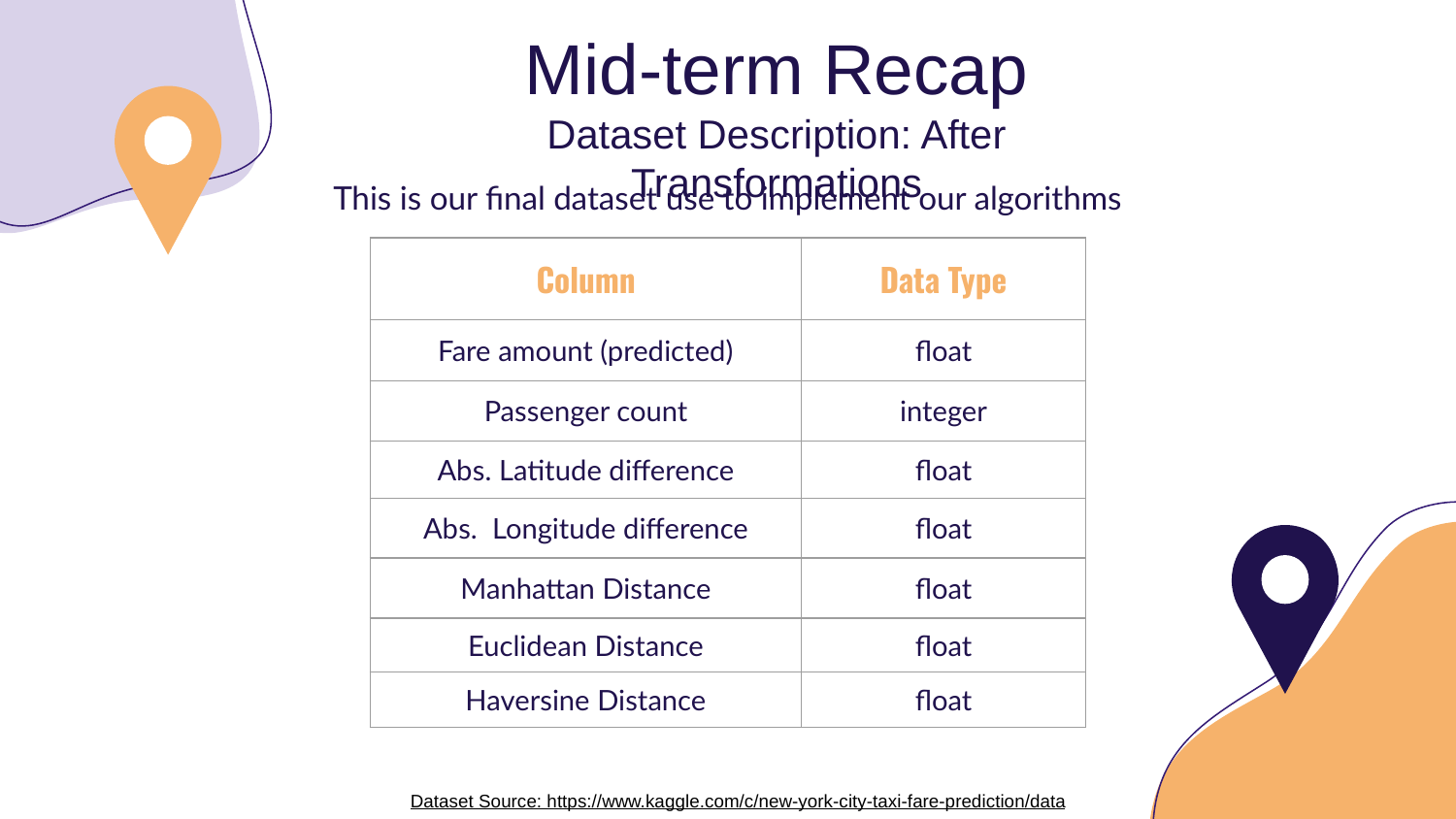

Mid-term Recap
Dataset Description: After Transformations

This is our final dataset use to implement our algorithms
| Column​ | Data Type​ |
| --- | --- |
| Fare amount (predicted)​ | float​ |
| Passenger count​ | integer​ |
| Abs. Latitude difference | float |
| Abs.  Longitude difference | float |
| Manhattan Distance | float |
| Euclidean Distance | float |
| Haversine Distance | float |

Dataset Source: https://www.kaggle.com/c/new-york-city-taxi-fare-prediction/data​